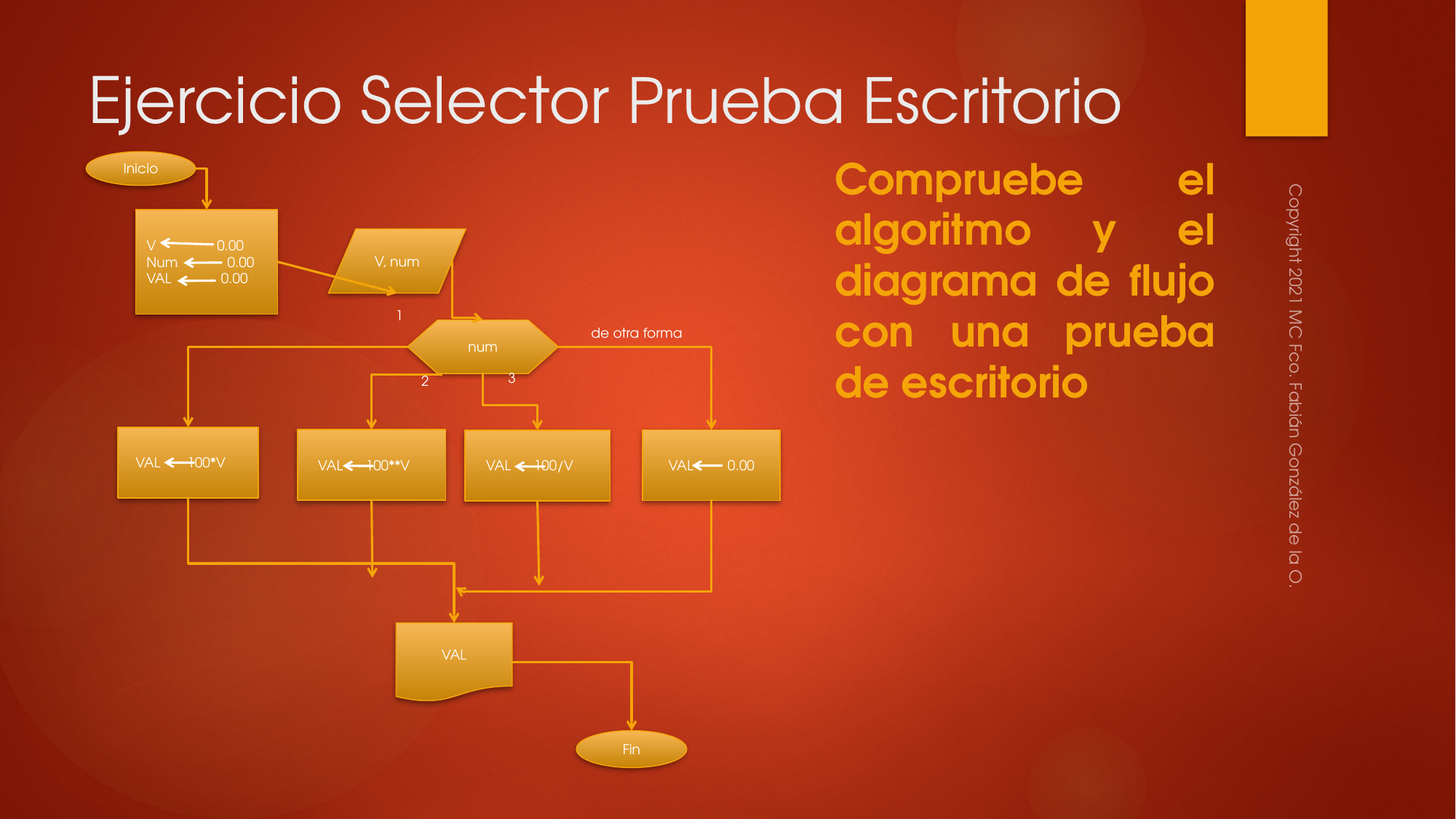

# Ejercicio Selector Prueba Escritorio
Compruebe el algoritmo y el diagrama de flujo con una prueba de escritorio
Inicio
V                0.00
Num             0.00
VAL             0.00
V, num
1
de otra forma
num
3
2
VAL       100*V
VAL      100**V
VAL         0.00
VAL      100/V
VAL
Fin
Copyright 2021 MC Fco. Fabián González de la O.